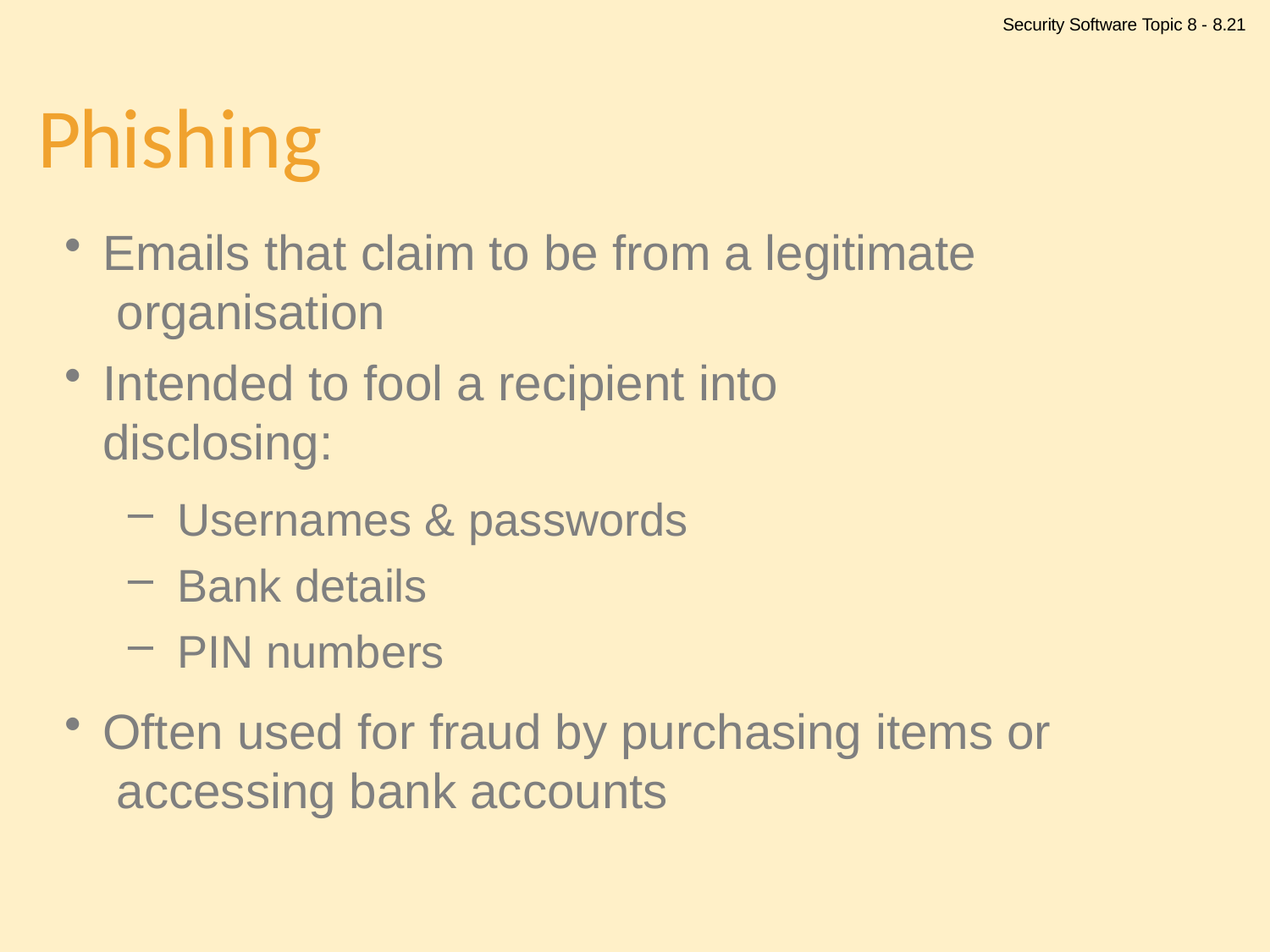

Security Software Topic 8 - 8.21
# Phishing
Emails that claim to be from a legitimate  organisation
Intended to fool a recipient into disclosing:
Usernames & passwords
Bank details
PIN numbers
Often used for fraud by purchasing items or  accessing bank accounts